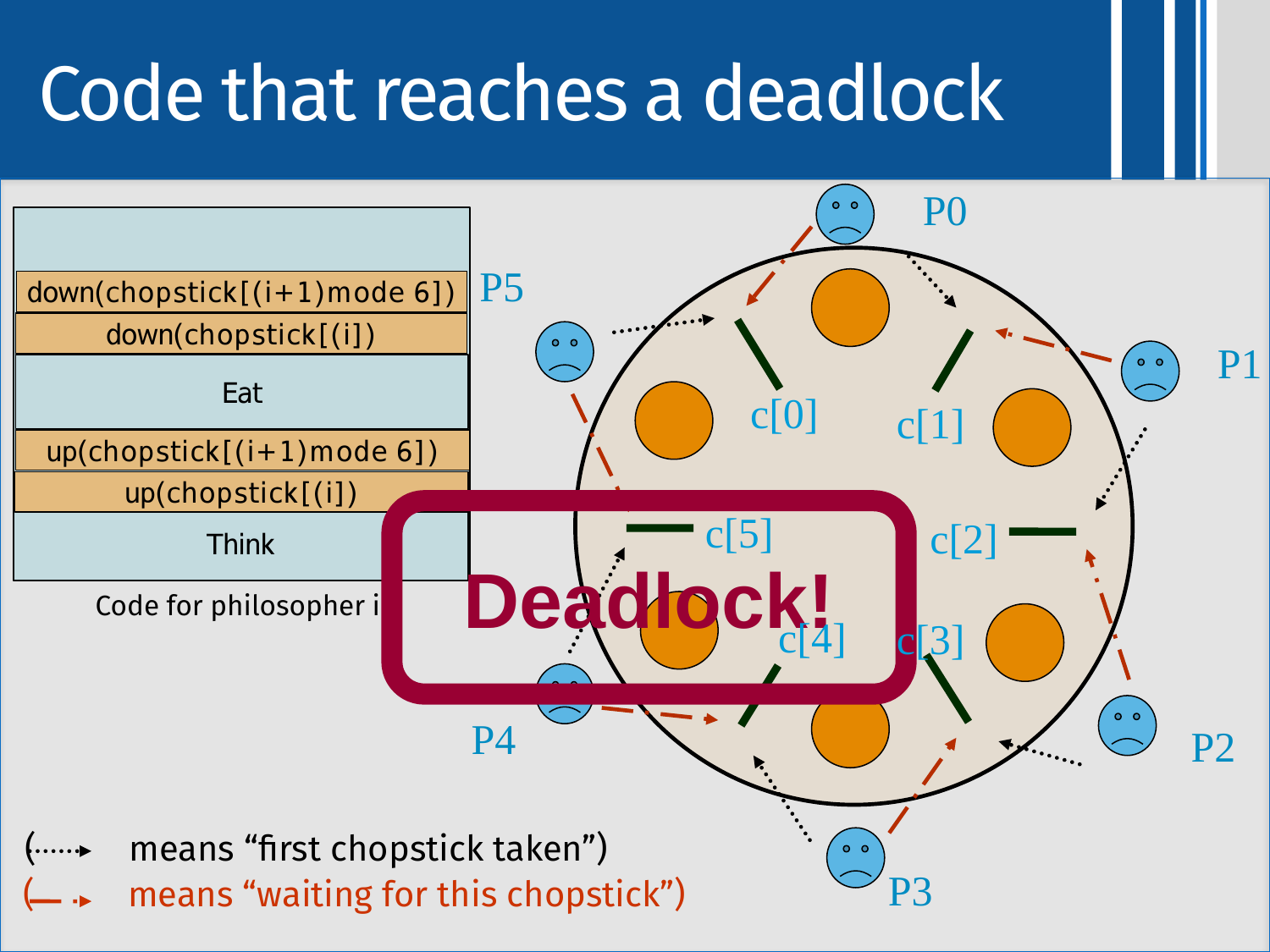

# Code that reaches a deadlock
P0

Deadlock!

down(chopstick[(i+1)mode 6])
down(chopstick[(i])
Eat
up(chopstick[(i+1)mode 6])
up(chopstick[(i])
Think

P5

P1

c[0]

c[1]

c[5]
c[2]

Code for philosopher i

c[4]

c[3]

P4

P2

(          means “first chopstick taken”)

P3
(          means “waiting for this chopstick”)